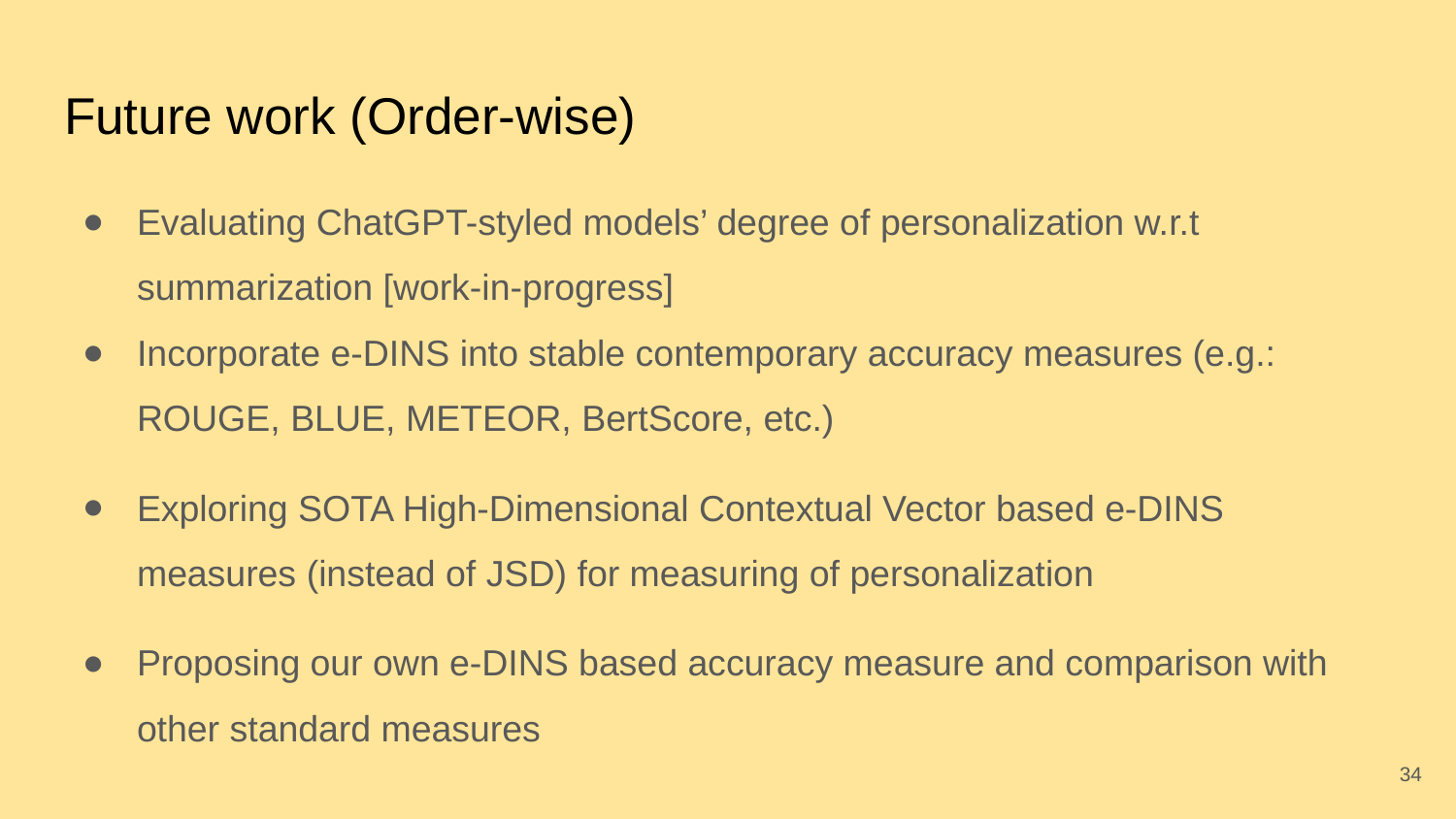

# Future work (Order-wise)
Evaluating ChatGPT-styled models’ degree of personalization w.r.t summarization [work-in-progress]
Incorporate e-DINS into stable contemporary accuracy measures (e.g.: ROUGE, BLUE, METEOR, BertScore, etc.)
Exploring SOTA High-Dimensional Contextual Vector based e-DINS measures (instead of JSD) for measuring of personalization
Proposing our own e-DINS based accuracy measure and comparison with other standard measures
34